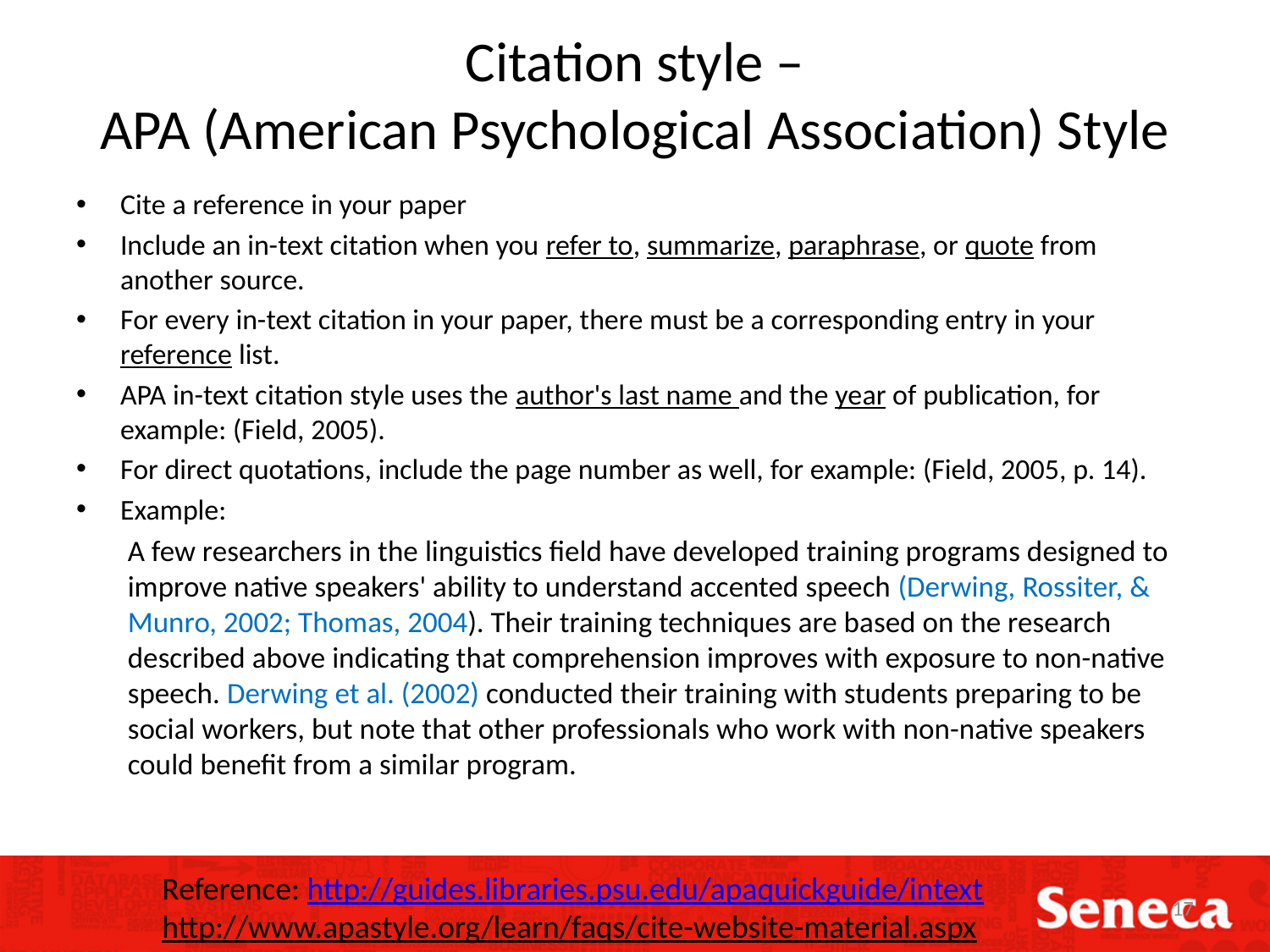

# Citation style – APA (American Psychological Association) Style
Cite a reference in your paper
Include an in-text citation when you refer to, summarize, paraphrase, or quote from another source.
For every in-text citation in your paper, there must be a corresponding entry in your reference list.
APA in-text citation style uses the author's last name and the year of publication, for example: (Field, 2005).
For direct quotations, include the page number as well, for example: (Field, 2005, p. 14).
Example:
A few researchers in the linguistics field have developed training programs designed to improve native speakers' ability to understand accented speech (Derwing, Rossiter, & Munro, 2002; Thomas, 2004). Their training techniques are based on the research described above indicating that comprehension improves with exposure to non-native speech. Derwing et al. (2002) conducted their training with students preparing to be social workers, but note that other professionals who work with non-native speakers could benefit from a similar program.
Reference: http://guides.libraries.psu.edu/apaquickguide/intext
http://www.apastyle.org/learn/faqs/cite-website-material.aspx
17